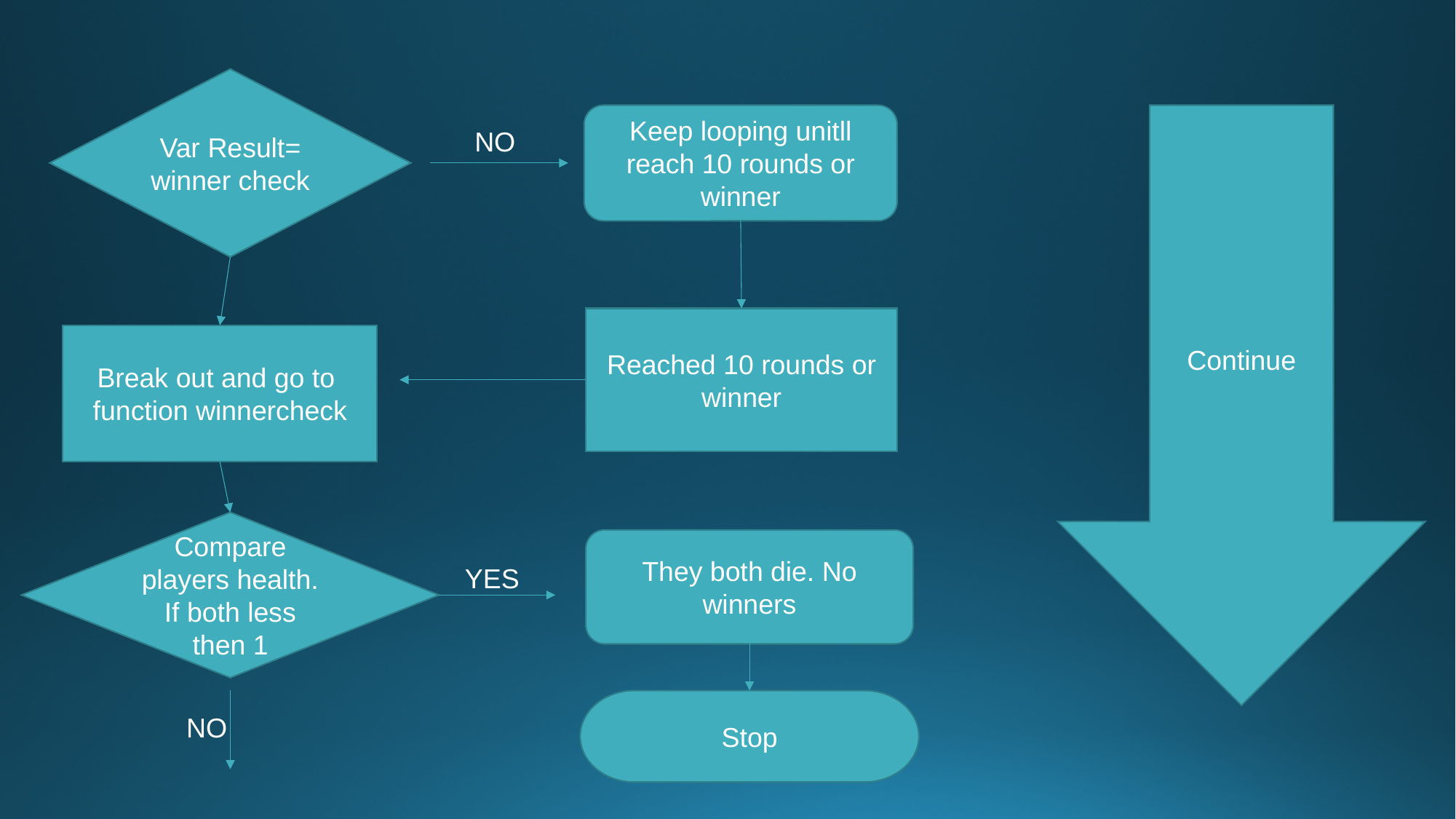

Var Result= winner check
Keep looping unitll reach 10 rounds or winner
Continue
NO
Reached 10 rounds or winner
Break out and go to  function winnercheck
Compare players health. If both less then 1
They both die. No winners
YES
Stop
NO